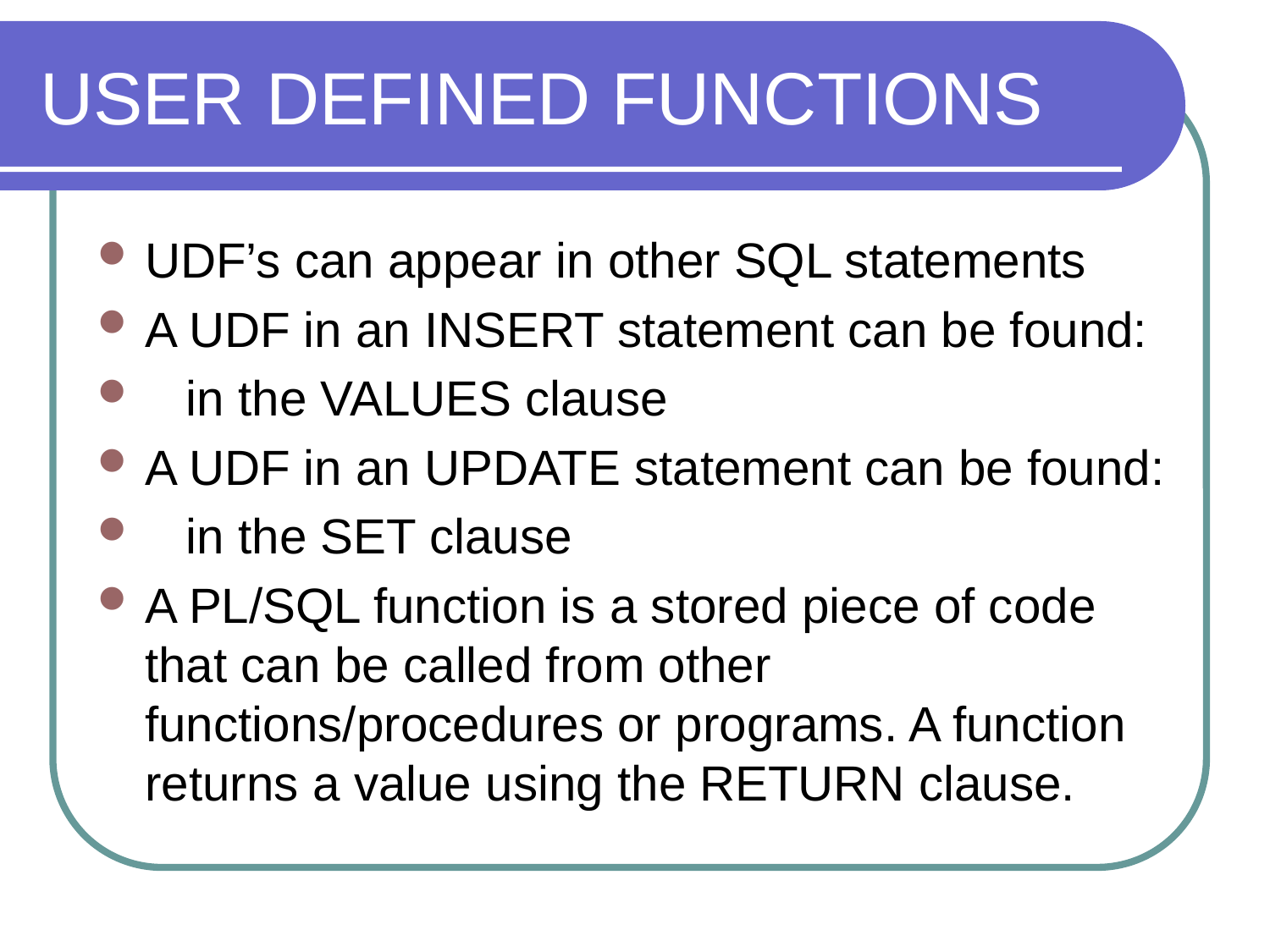

# USER DEFINED FUNCTIONS
UDF’s can appear in other SQL statements
A UDF in an INSERT statement can be found:
   in the VALUES clause
A UDF in an UPDATE statement can be found:
   in the SET clause
A PL/SQL function is a stored piece of code that can be called from other functions/procedures or programs. A function returns a value using the RETURN clause.